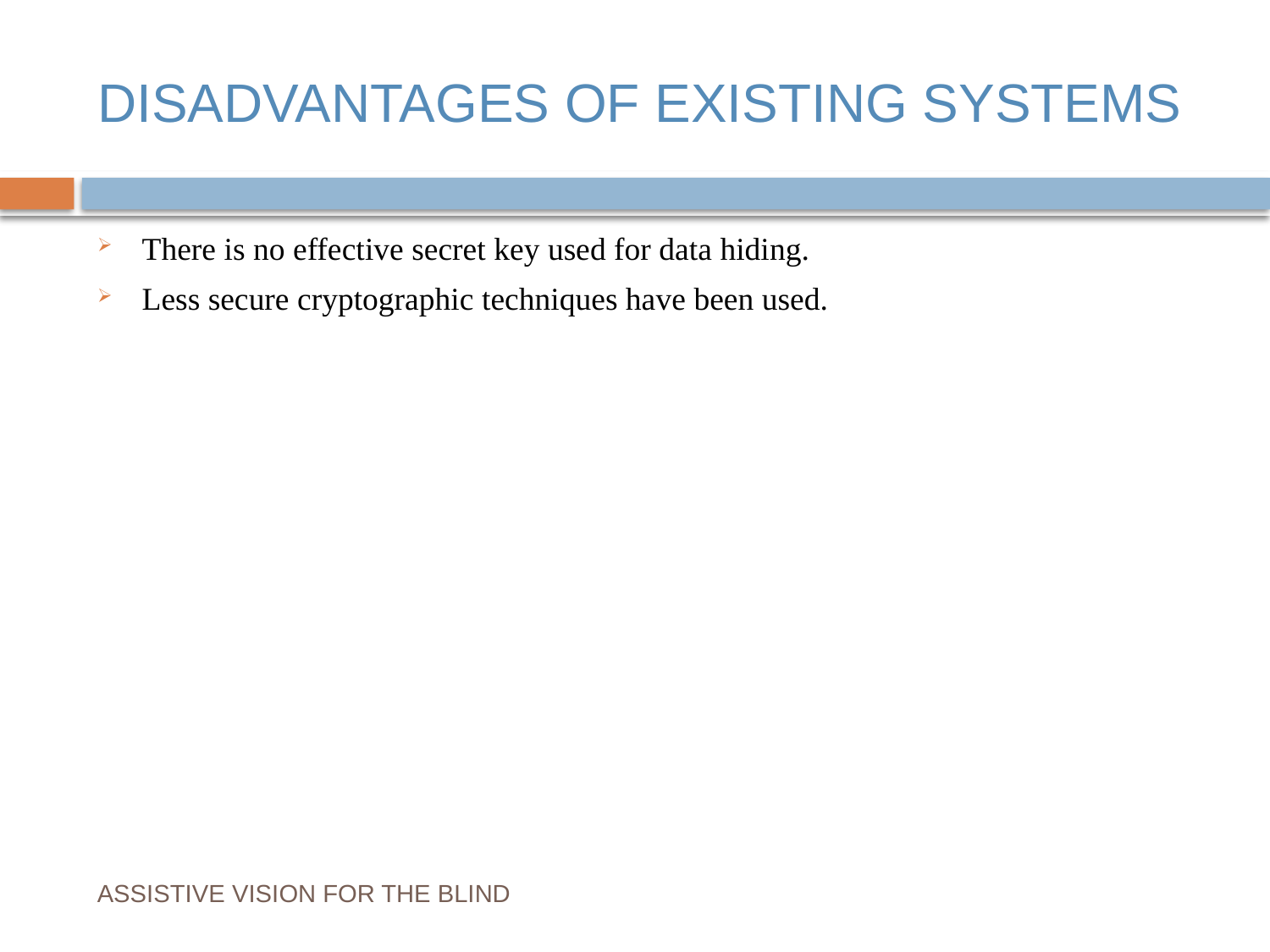

# DISADVANTAGES OF EXISTING SYSTEMS
There is no effective secret key used for data hiding.
Less secure cryptographic techniques have been used.
ASSISTIVE VISION FOR THE BLIND